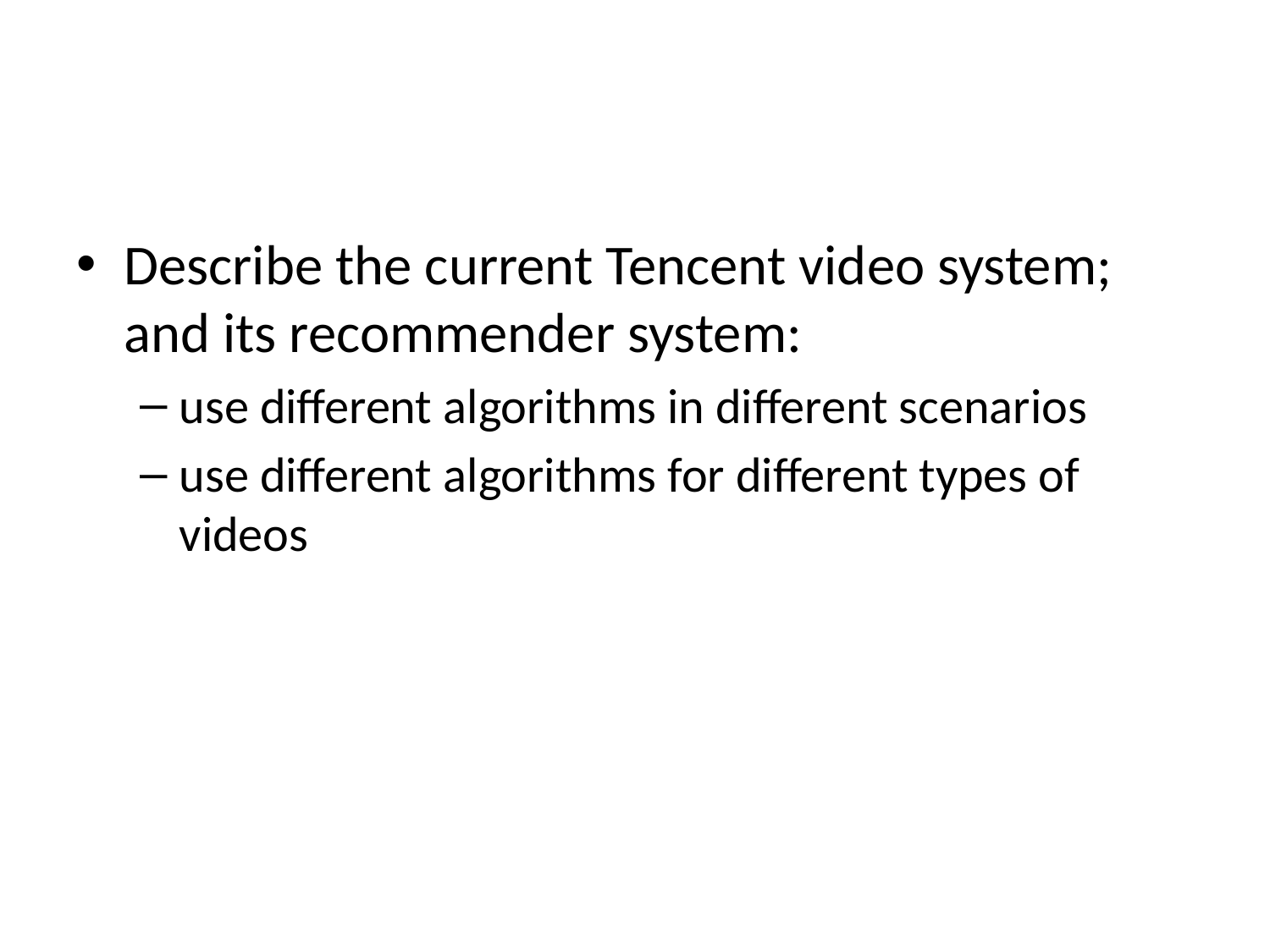

#
Describe the current Tencent video system; and its recommender system:
use different algorithms in different scenarios
use different algorithms for different types of videos